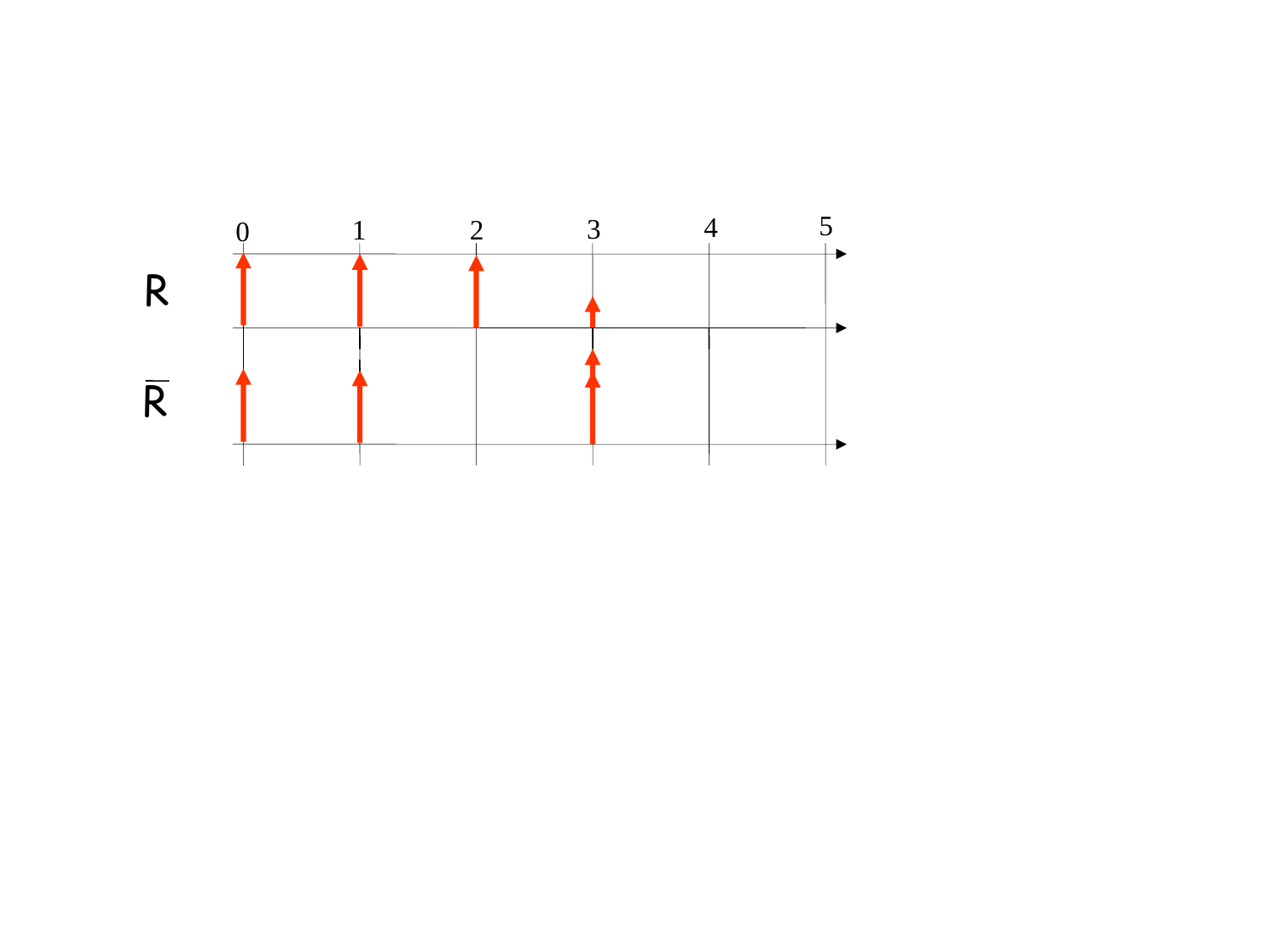

5
4
3
1
2
0

R

R